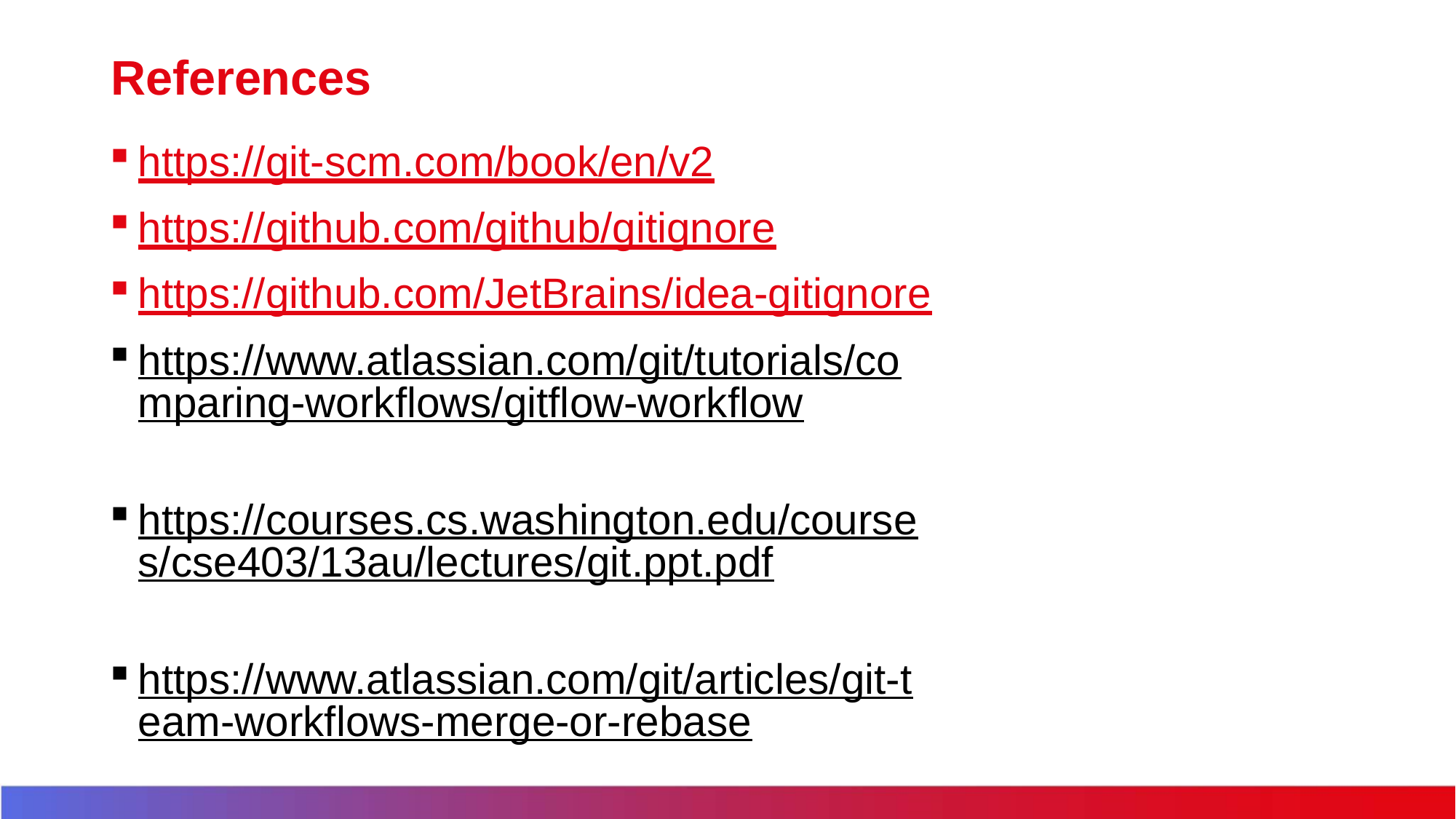

# References
https://git-scm.com/book/en/v2
https://github.com/github/gitignore
https://github.com/JetBrains/idea-gitignore
https://www.atlassian.com/git/tutorials/comparing-workflows/gitflow-workflow
https://courses.cs.washington.edu/courses/cse403/13au/lectures/git.ppt.pdf
https://www.atlassian.com/git/articles/git-team-workflows-merge-or-rebase
https://git-scm.com/docs/git-bisect